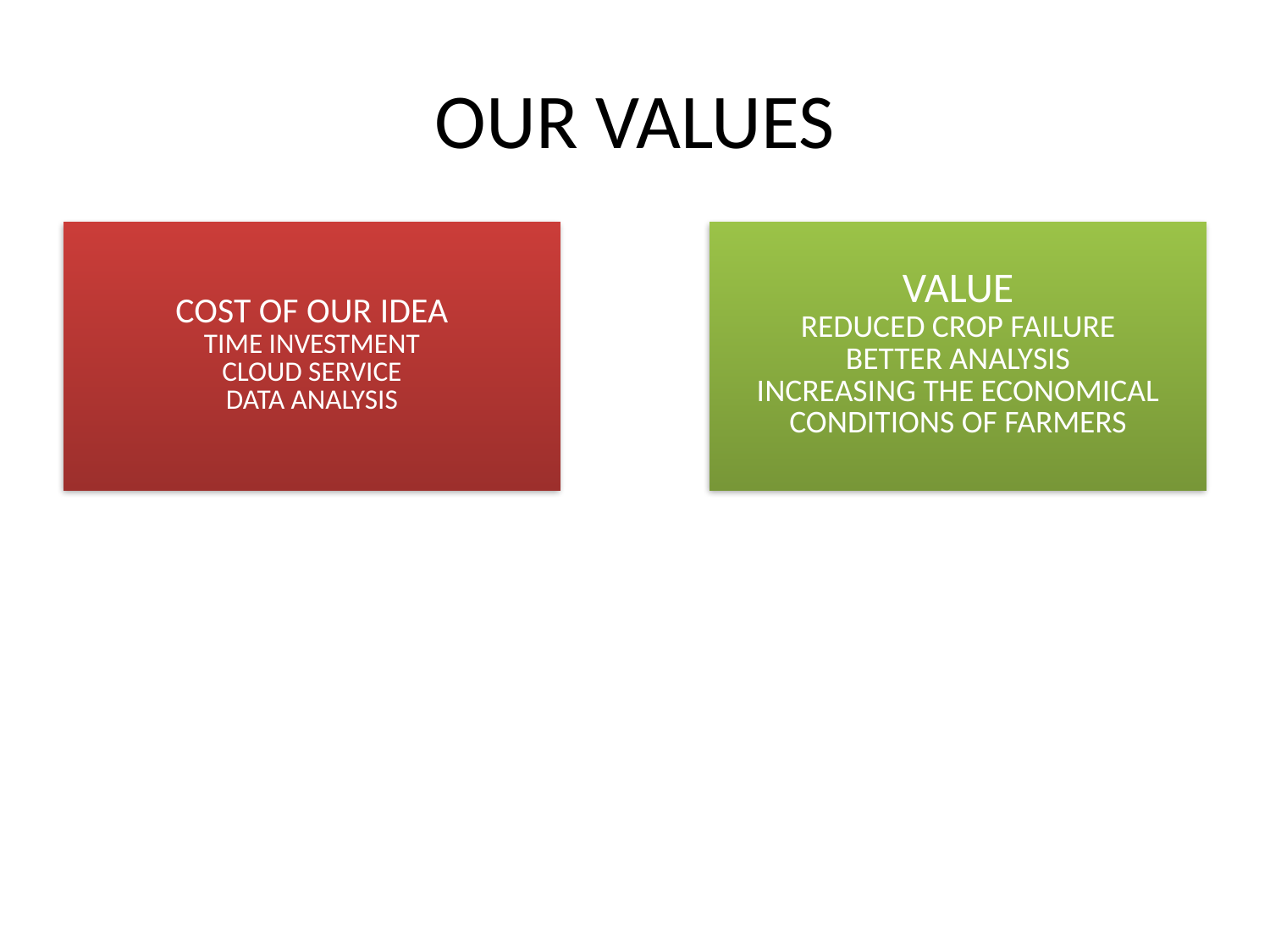

# OUR VALUES
COST OF OUR IDEA
TIME INVESTMENT
CLOUD SERVICE
DATA ANALYSIS
VALUE
REDUCED CROP FAILURE
BETTER ANALYSIS
INCREASING THE ECONOMICAL CONDITIONS OF FARMERS